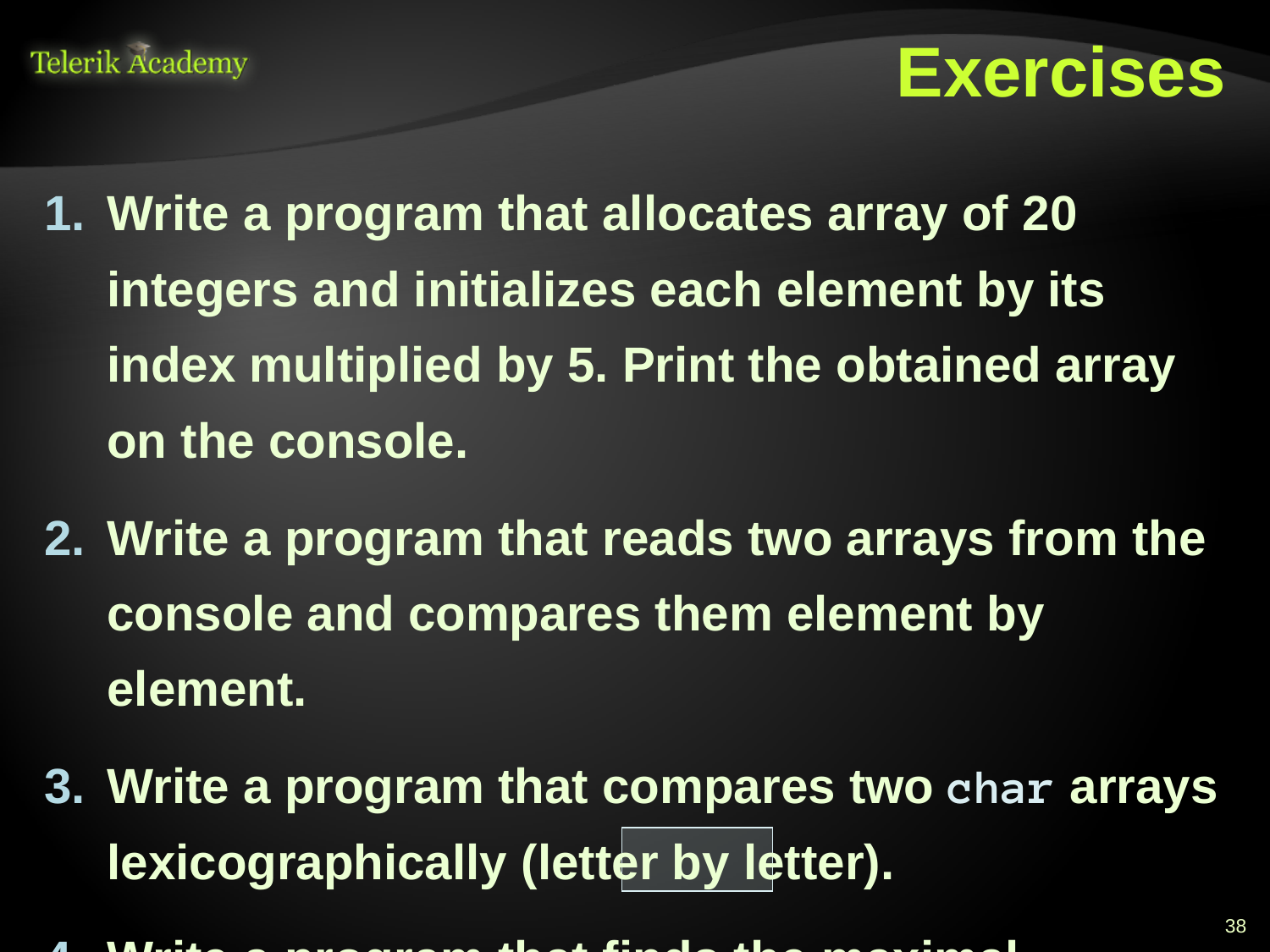

# Exercises
Write a program that allocates array of 20 integers and initializes each element by its index multiplied by 5. Print the obtained array on the console.
Write a program that reads two arrays from the console and compares them element by element.
Write a program that compares two char arrays lexicographically (letter by letter).
Write a program that finds the maximal sequence of equal elements in an array.
		Example: {2, 1, 1, 2, 3, 3, 2, 2, 2, 1} 🡪 {2, 2, 2}.

38